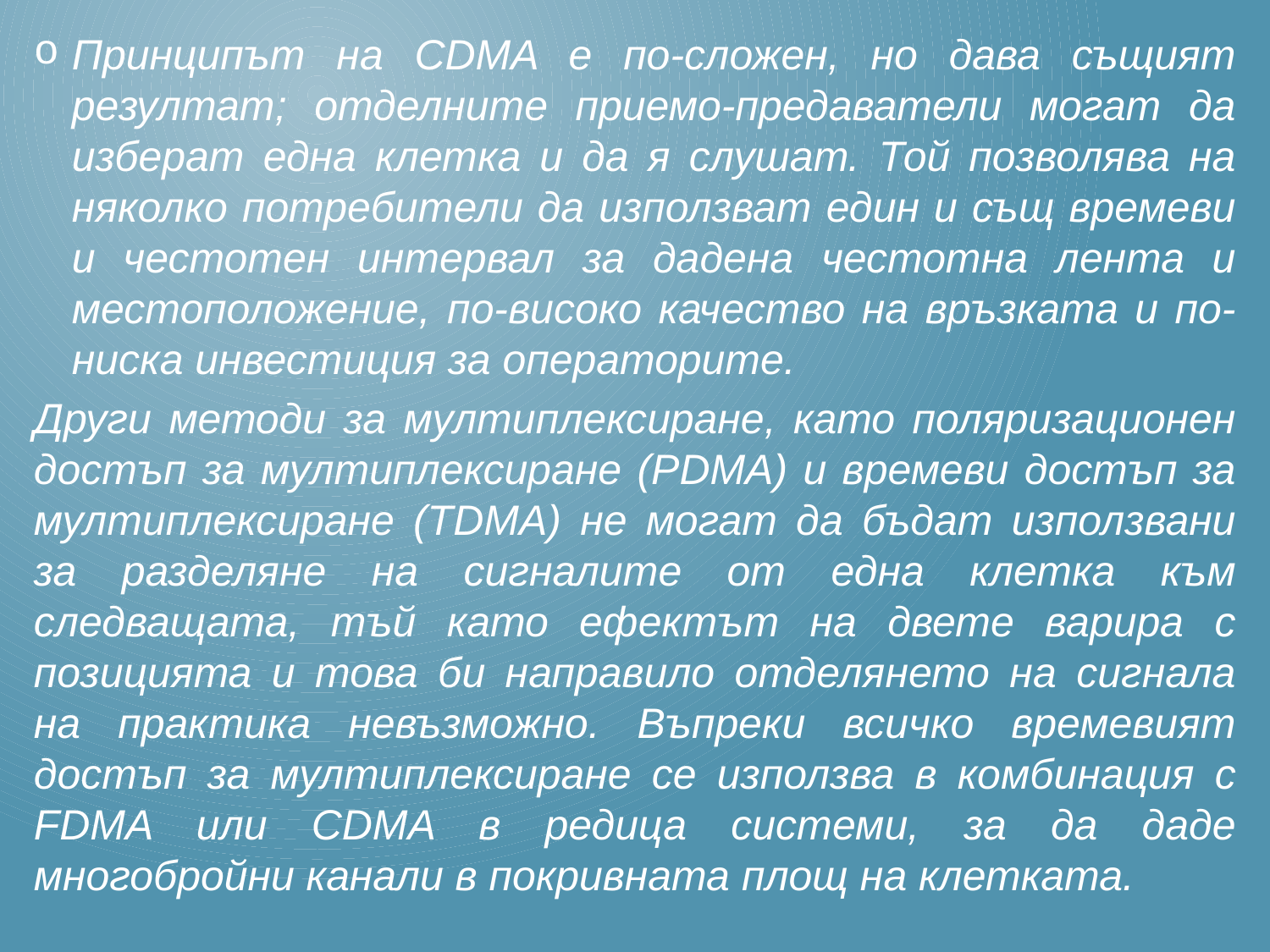

Принципът на CDMA е по-сложен, но дава същият резултат; отделните приемо-предаватели могат да изберат една клетка и да я слушат. Той позволява на няколко потребители да използват един и същ времеви и честотен интервал за дадена честотна лента и местоположение, по-високо качество на връзката и по-ниска инвестиция за операторите.
Други методи за мултиплексиране, като поляризационен достъп за мултиплексиране (PDMA) и времеви достъп за мултиплексиране (TDMA) не могат да бъдат използвани за разделяне на сигналите от една клетка към следващата, тъй като ефектът на двете варира с позицията и това би направило отделянето на сигнала на практика невъзможно. Въпреки всичко времевият достъп за мултиплексиране се използва в комбинация с FDMA или CDMA в редица системи, за да даде многобройни канали в покривната площ на клетката.

#